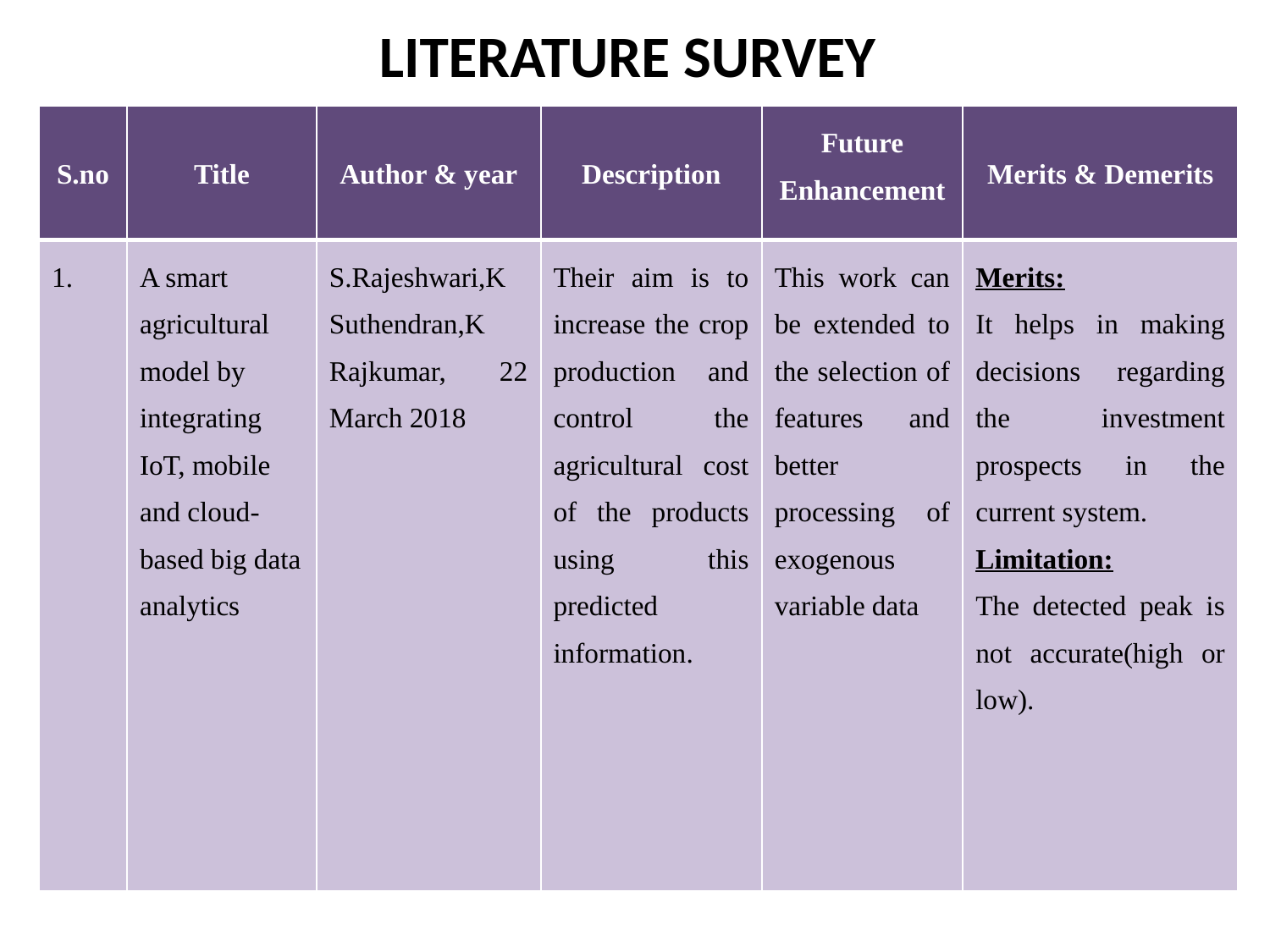

# LITERATURE SURVEY
| S.no | Title | Author & year | Description | Future Enhancement | Merits & Demerits |
| --- | --- | --- | --- | --- | --- |
| 1. | A smart agricultural model by integrating IoT, mobile and cloud-based big data analytics | S.Rajeshwari,K Suthendran,K Rajkumar, 22 March 2018 | Their aim is to increase the crop production and control the agricultural cost of the products using this predicted information. | This work can be extended to the selection of features and better processing of exogenous variable data | Merits: It helps in making decisions regarding the investment prospects in the current system. Limitation: The detected peak is not accurate(high or low). |